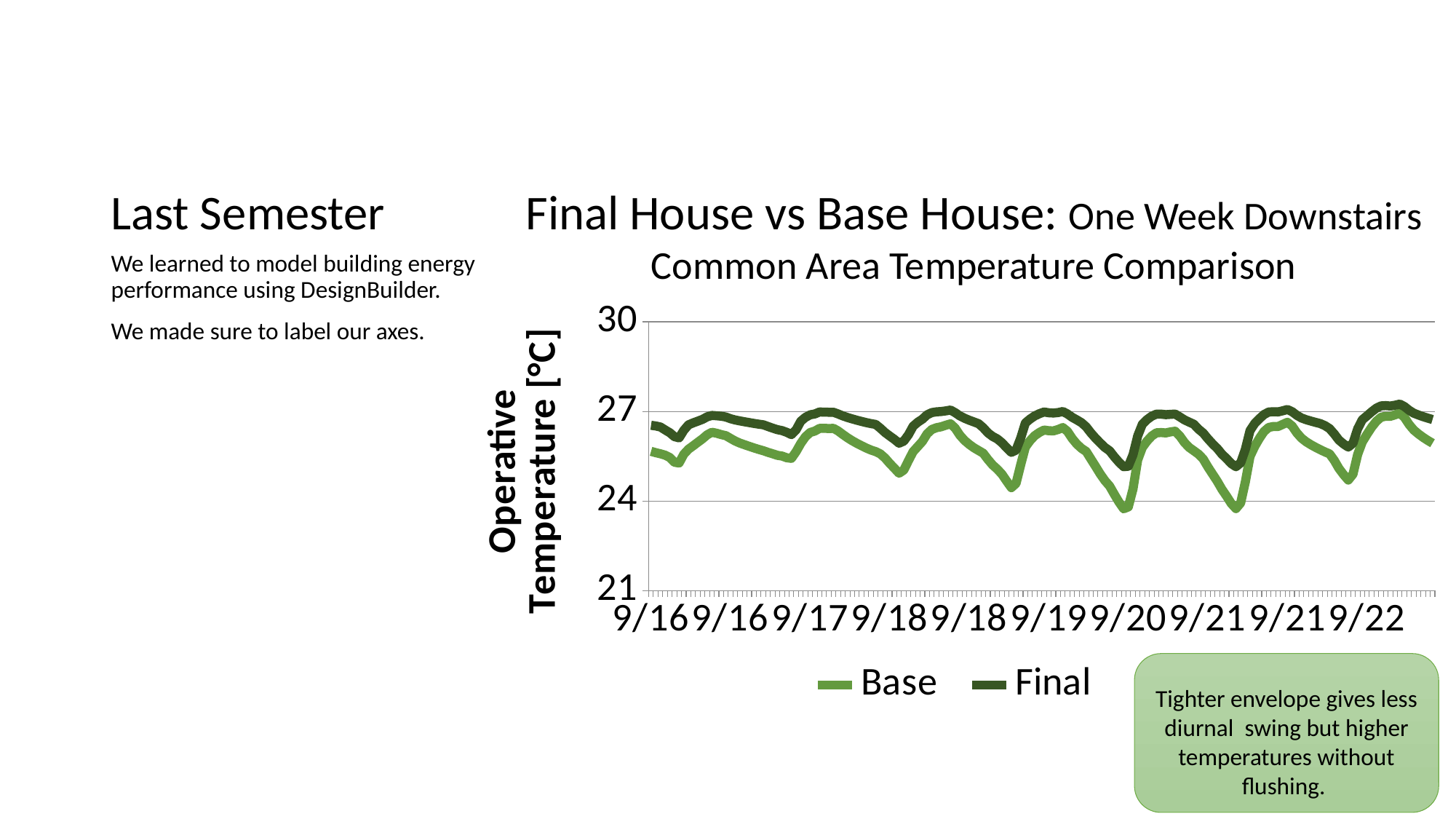

# Last Semester
Final House vs Base House: One Week Downstairs Common Area Temperature Comparison
We learned to model building energy performance using DesignBuilder.
We made sure to label our axes.

### Chart

| Category | Base  | Final |
|---|---|---|
| 9/16 | 25.6608 | 26.53284 |
| 9/16 | 25.6171 | 26.51019 |
| 9/16 | 25.57932 | 26.47571 |
| 9/16 | 25.53276 | 26.37738 |
| 9/16 | 25.45548 | 26.28467 |
| 9/16 | 25.29633 | 26.15361 |
| 9/16 | 25.26949 | 26.11226 |
| 9/16 | 25.56315 | 26.36369 |
| 9/16 | 25.73178 | 26.5471 |
| 9/16 | 25.84677 | 26.61421 |
| 9/16 | 25.9649 | 26.67146 |
| 9/16 | 26.08146 | 26.73257 |
| 9/16 | 26.21485 | 26.81633 |
| 9/16 | 26.29891 | 26.86283 |
| 9/16 | 26.26776 | 26.85142 |
| 9/16 | 26.22106 | 26.83662 |
| 9/16 | 26.18494 | 26.80975 |
| 9/16 | 26.09359 | 26.75194 |
| 9/16 | 26.00566 | 26.71113 |
| 9/16 | 25.93678 | 26.67927 |
| 9/16 | 25.88158 | 26.65062 |
| 9/16 | 25.82697 | 26.62232 |
| 9/16 | 25.77547 | 26.59595 |
| 9/17 | 25.72641 | 26.57088 |
| 9/17 | 25.6808 | 26.54865 |
| 9/17 | 25.62627 | 26.49122 |
| 9/17 | 25.5788 | 26.4375 |
| 9/17 | 25.52729 | 26.3867 |
| 9/17 | 25.50287 | 26.35438 |
| 9/17 | 25.44483 | 26.29783 |
| 9/17 | 25.42643 | 26.22141 |
| 9/17 | 25.65141 | 26.38289 |
| 9/17 | 25.92713 | 26.67077 |
| 9/17 | 26.15121 | 26.79932 |
| 9/17 | 26.2912 | 26.88313 |
| 9/17 | 26.34099 | 26.91409 |
| 9/17 | 26.42878 | 26.97865 |
| 9/17 | 26.43082 | 26.97357 |
| 9/17 | 26.42522 | 26.96942 |
| 9/17 | 26.42991 | 26.96821 |
| 9/17 | 26.34115 | 26.91019 |
| 9/17 | 26.22346 | 26.84707 |
| 9/17 | 26.11261 | 26.79215 |
| 9/17 | 26.01504 | 26.74587 |
| 9/17 | 25.92755 | 26.70242 |
| 9/17 | 25.84724 | 26.66197 |
| 9/17 | 25.77043 | 26.62313 |
| 9/18 | 25.70438 | 26.58978 |
| 9/18 | 25.65327 | 26.56269 |
| 9/18 | 25.57542 | 26.43545 |
| 9/18 | 25.43786 | 26.29195 |
| 9/18 | 25.25784 | 26.17531 |
| 9/18 | 25.09519 | 26.06148 |
| 9/18 | 24.92683 | 25.93314 |
| 9/18 | 25.03346 | 26.00249 |
| 9/18 | 25.34936 | 26.21575 |
| 9/18 | 25.6508 | 26.50193 |
| 9/18 | 25.82194 | 26.63732 |
| 9/18 | 25.99632 | 26.73926 |
| 9/18 | 26.24903 | 26.88504 |
| 9/18 | 26.39447 | 26.95743 |
| 9/18 | 26.45297 | 26.98417 |
| 9/18 | 26.48283 | 26.99429 |
| 9/18 | 26.53607 | 27.01565 |
| 9/18 | 26.58302 | 27.04304 |
| 9/18 | 26.43554 | 26.95536 |
| 9/18 | 26.20154 | 26.84736 |
| 9/18 | 26.02493 | 26.7684 |
| 9/18 | 25.89438 | 26.70259 |
| 9/18 | 25.78061 | 26.64631 |
| 9/18 | 25.68907 | 26.58669 |
| 9/19 | 25.59613 | 26.45059 |
| 9/19 | 25.38968 | 26.27888 |
| 9/19 | 25.20461 | 26.16062 |
| 9/19 | 25.06437 | 26.07577 |
| 9/19 | 24.89345 | 25.94708 |
| 9/19 | 24.66324 | 25.7801 |
| 9/19 | 24.44556 | 25.6261 |
| 9/19 | 24.58617 | 25.70316 |
| 9/19 | 25.20924 | 26.10337 |
| 9/19 | 25.80279 | 26.61014 |
| 9/19 | 26.01797 | 26.74082 |
| 9/19 | 26.18574 | 26.84712 |
| 9/19 | 26.29243 | 26.92151 |
| 9/19 | 26.37477 | 26.97818 |
| 9/19 | 26.35068 | 26.9526 |
| 9/19 | 26.34684 | 26.94353 |
| 9/19 | 26.39272 | 26.95875 |
| 9/19 | 26.45699 | 26.9933 |
| 9/19 | 26.32896 | 26.91263 |
| 9/19 | 26.09292 | 26.80052 |
| 9/19 | 25.90347 | 26.71398 |
| 9/19 | 25.76077 | 26.61996 |
| 9/19 | 25.65601 | 26.47991 |
| 9/19 | 25.40525 | 26.27806 |
| 9/20 | 25.15692 | 26.09959 |
| 9/20 | 24.90197 | 25.93976 |
| 9/20 | 24.67931 | 25.78997 |
| 9/20 | 24.49806 | 25.67916 |
| 9/20 | 24.22371 | 25.47832 |
| 9/20 | 23.96489 | 25.29847 |
| 9/20 | 23.73755 | 25.1479 |
| 9/20 | 23.79833 | 25.16105 |
| 9/20 | 24.40149 | 25.54548 |
| 9/20 | 25.37181 | 26.17575 |
| 9/20 | 25.79251 | 26.57024 |
| 9/20 | 26.00554 | 26.72287 |
| 9/20 | 26.1742 | 26.83806 |
| 9/20 | 26.28154 | 26.90587 |
| 9/20 | 26.29039 | 26.90584 |
| 9/20 | 26.27747 | 26.88924 |
| 9/20 | 26.31124 | 26.89971 |
| 9/20 | 26.3351 | 26.90895 |
| 9/20 | 26.17553 | 26.8144 |
| 9/20 | 25.95453 | 26.71294 |
| 9/20 | 25.79227 | 26.63986 |
| 9/20 | 25.67985 | 26.56736 |
| 9/20 | 25.5664 | 26.40244 |
| 9/20 | 25.40333 | 26.27245 |
| 9/21 | 25.13827 | 26.08291 |
| 9/21 | 24.89842 | 25.9122 |
| 9/21 | 24.66122 | 25.75979 |
| 9/21 | 24.39012 | 25.56726 |
| 9/21 | 24.15936 | 25.41783 |
| 9/21 | 23.91294 | 25.25146 |
| 9/21 | 23.74317 | 25.14549 |
| 9/21 | 23.93245 | 25.27504 |
| 9/21 | 24.6371 | 25.72535 |
| 9/21 | 25.489 | 26.35492 |
| 9/21 | 25.82382 | 26.59303 |
| 9/21 | 26.09424 | 26.75419 |
| 9/21 | 26.32495 | 26.89322 |
| 9/21 | 26.46091 | 26.97666 |
| 9/21 | 26.49381 | 26.9886 |
| 9/21 | 26.49241 | 26.98053 |
| 9/21 | 26.56294 | 27.01875 |
| 9/21 | 26.63455 | 27.06223 |
| 9/21 | 26.50954 | 26.98886 |
| 9/21 | 26.28021 | 26.86886 |
| 9/21 | 26.1025 | 26.77785 |
| 9/21 | 25.9805 | 26.71989 |
| 9/21 | 25.88232 | 26.67413 |
| 9/21 | 25.79768 | 26.63153 |
| 9/22 | 25.71757 | 26.59102 |
| 9/22 | 25.64183 | 26.52376 |
| 9/22 | 25.57583 | 26.42223 |
| 9/22 | 25.35992 | 26.24414 |
| 9/22 | 25.09028 | 26.03798 |
| 9/22 | 24.87934 | 25.90709 |
| 9/22 | 24.69926 | 25.8032 |
| 9/22 | 24.89502 | 25.93309 |
| 9/22 | 25.55586 | 26.41544 |
| 9/22 | 25.97423 | 26.71902 |
| 9/22 | 26.23082 | 26.85019 |
| 9/22 | 26.46943 | 26.98566 |
| 9/22 | 26.66663 | 27.10624 |
| 9/22 | 26.80198 | 27.18294 |
| 9/22 | 26.83561 | 27.19052 |
| 9/22 | 26.83373 | 27.17871 |
| 9/22 | 26.88505 | 27.20605 |
| 9/22 | 26.93912 | 27.24241 |
| 9/22 | 26.79791 | 27.1592 |
| 9/22 | 26.56001 | 27.03586 |
| 9/22 | 26.37351 | 26.93852 |
| 9/22 | 26.24271 | 26.87774 |
| 9/22 | 26.12789 | 26.82181 |
| 9/22 | 26.02519 | 26.77166 |
Tighter envelope gives less diurnal  swing but higher temperatures without flushing.